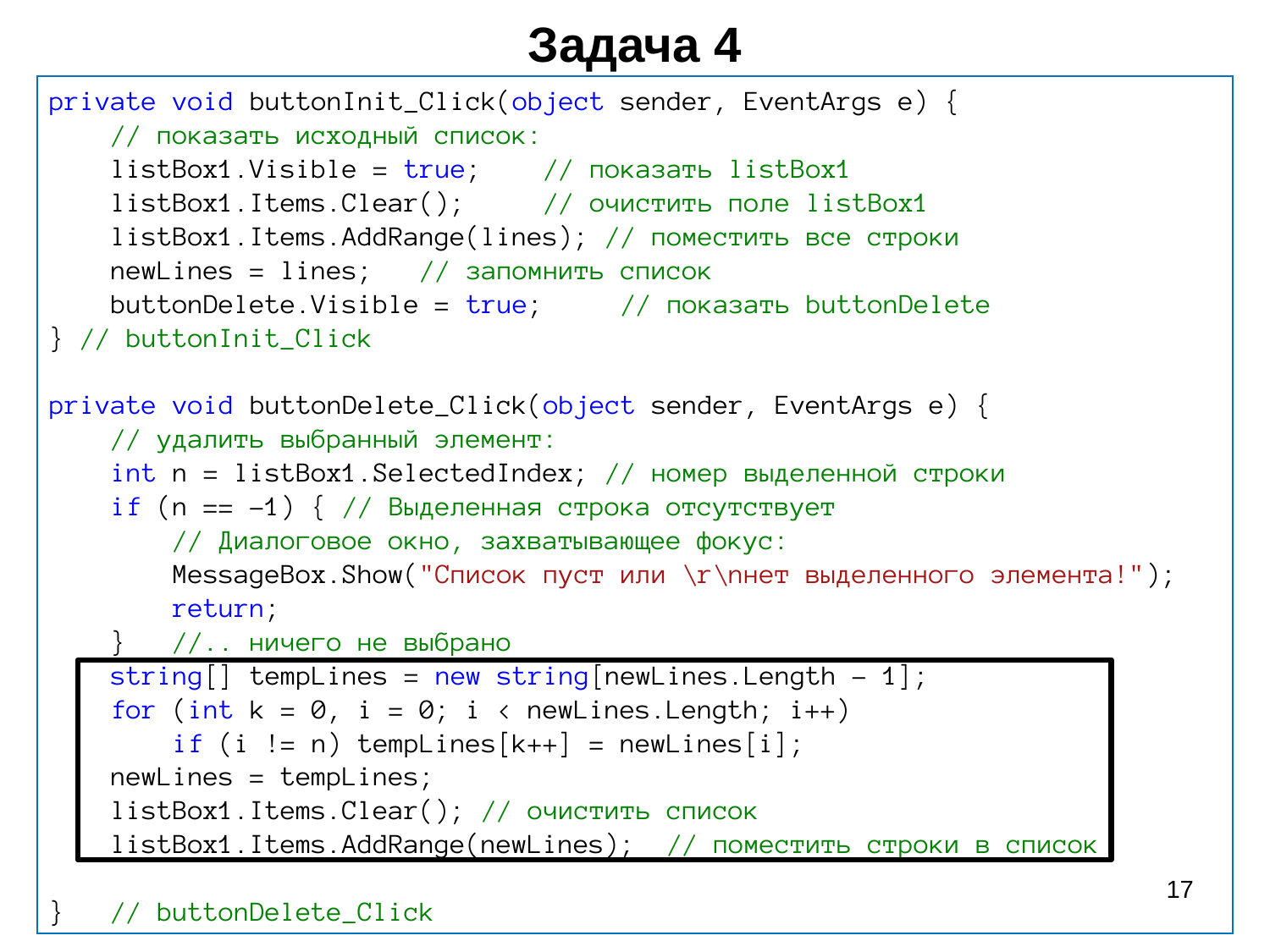

# Задача 4
private void buttonInit_Click(object sender, EventArgs e) {
    // показать исходный список:
    listBox1.Visible = true;    // показать listBox1
    listBox1.Items.Clear();     // очистить поле listBox1
    listBox1.Items.AddRange(lines); // поместить все строки
    newLines = lines;   // запомнить список
    buttonDelete.Visible = true;     // показать buttonDelete
} // buttonInit_Click

private void buttonDelete_Click(object sender, EventArgs e) {
    // удалить выбранный элемент:
    int n = listBox1.SelectedIndex; // номер выделенной строки
    if (n == -1) { // Выделенная строка отсутствует
        // Диалоговое окно, захватывающее фокус:
        MessageBox.Show("Список пуст или \r\nнет выделенного элемента!");
        return;
    }   //.. ничего не выбрано
    string[] tempLines = new string[newLines.Length - 1];
    for (int k = 0, i = 0; i < newLines.Length; i++)
        if (i != n) tempLines[k++] = newLines[i];
    newLines = tempLines;
    listBox1.Items.Clear(); // очистить список
    listBox1.Items.AddRange(newLines);  // поместить строки в список

}   // buttonDelete_Click

17